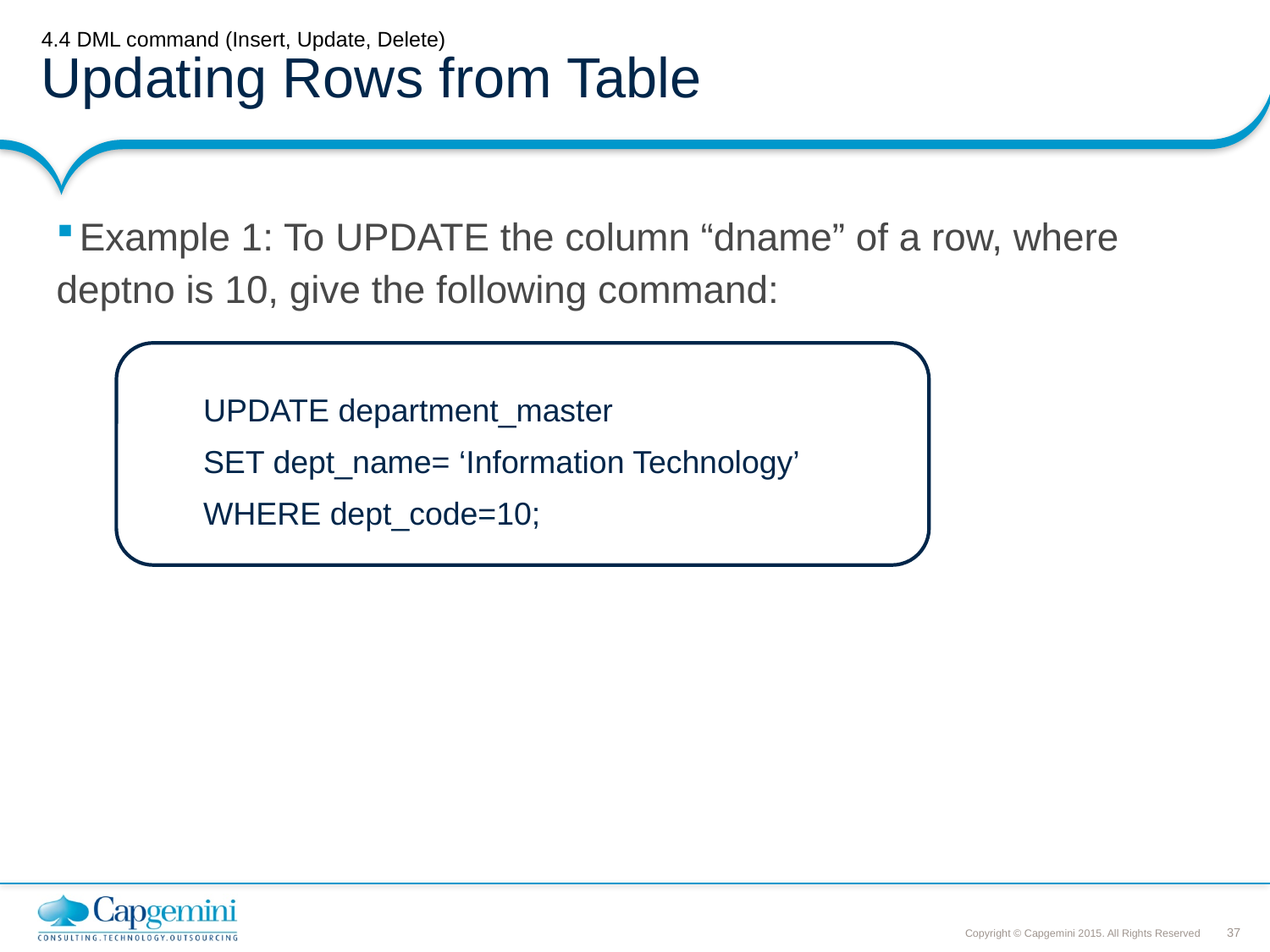

# 4.4 DML command (Insert, Update, Delete) Updating Rows from Table
Example 1: To UPDATE the column “dname” of a row, where
deptno is 10, give the following command:

UPDATE department_master
SET dept_name= ‘Information Technology’
WHERE dept_code=10;